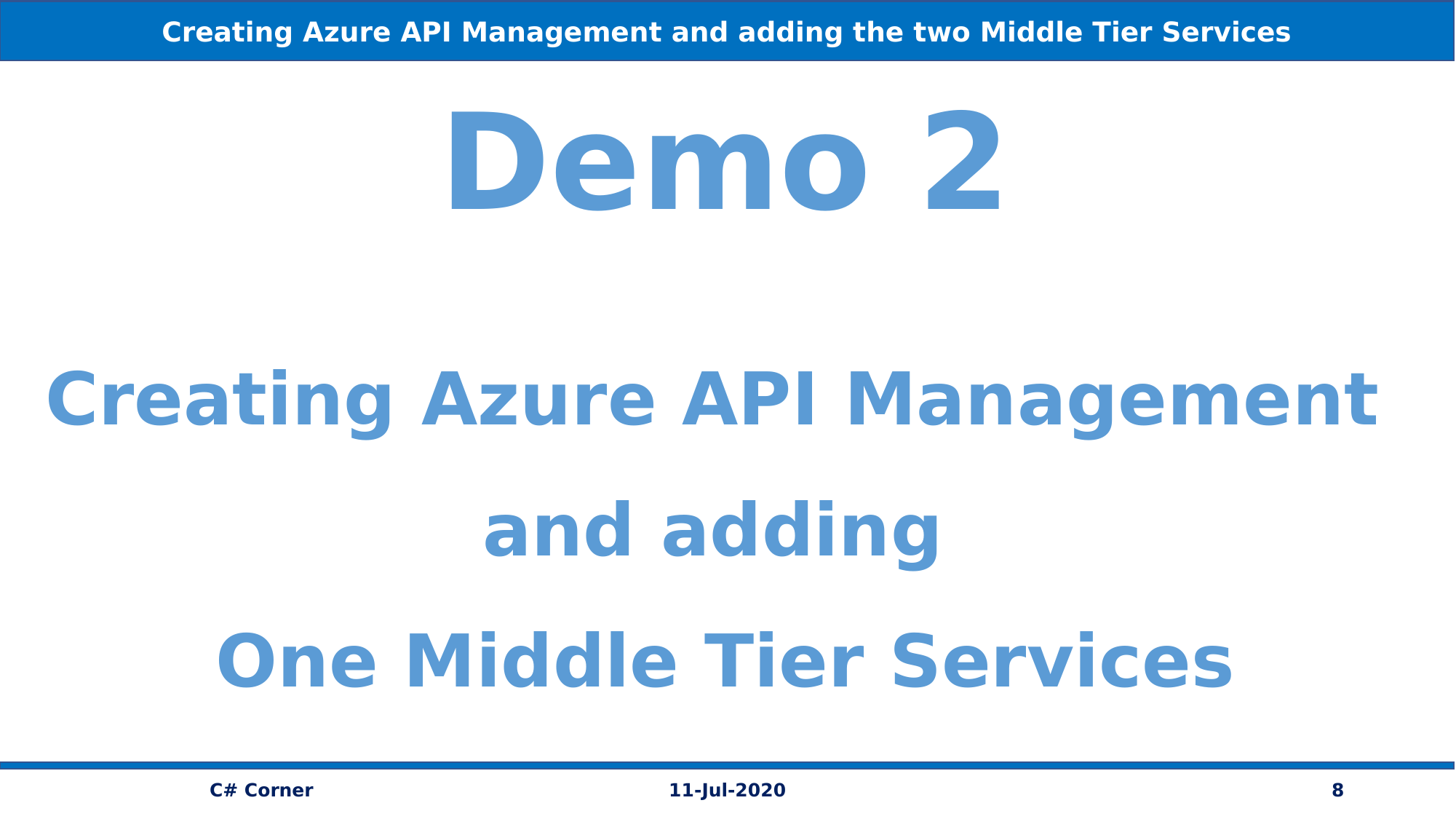

Creating Azure API Management and adding the two Middle Tier Services
Demo 2

Creating Azure API Management
and adding
One Middle Tier Services

11-Jul-2020
8
C# Corner